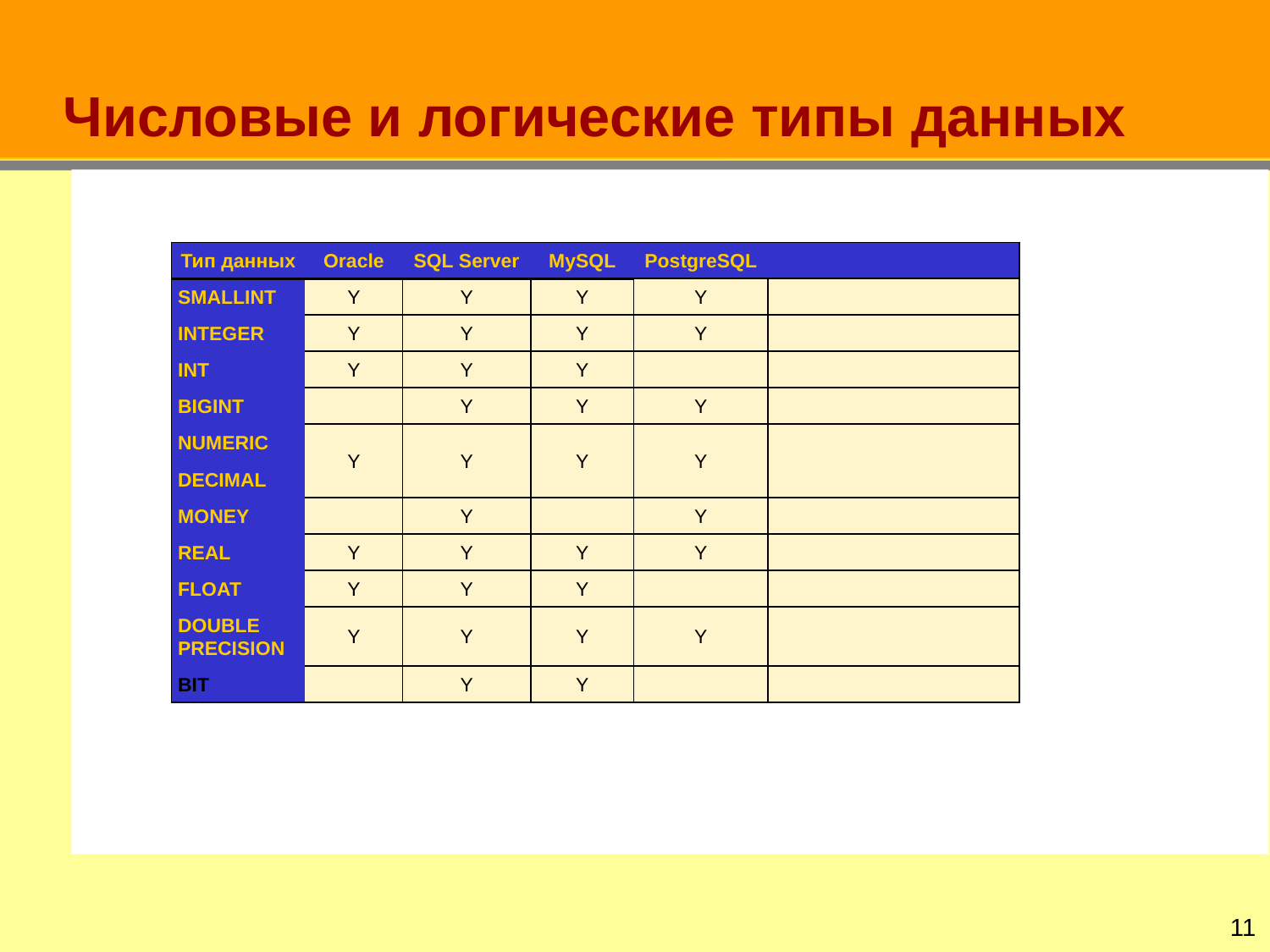

# Числовые и логические типы данных

| Тип данных | Oracle | SQL Server | MySQL | PostgreSQL |  |
| --- | --- | --- | --- | --- | --- |
| SMALLINT | Y | Y | Y | Y |  |
| INTEGER | Y | Y | Y | Y |  |
| INT | Y | Y | Y |  |  |
| BIGINT |  | Y | Y | Y |  |
| NUMERIC DECIMAL | Y | Y | Y | Y |  |
| MONEY |  | Y |  | Y |  |
| REAL | Y | Y | Y | Y |  |
| FLOAT | Y | Y | Y |  |  |
| DOUBLE PRECISION | Y | Y | Y | Y |  |
| BIT |  | Y | Y |  |  |
11